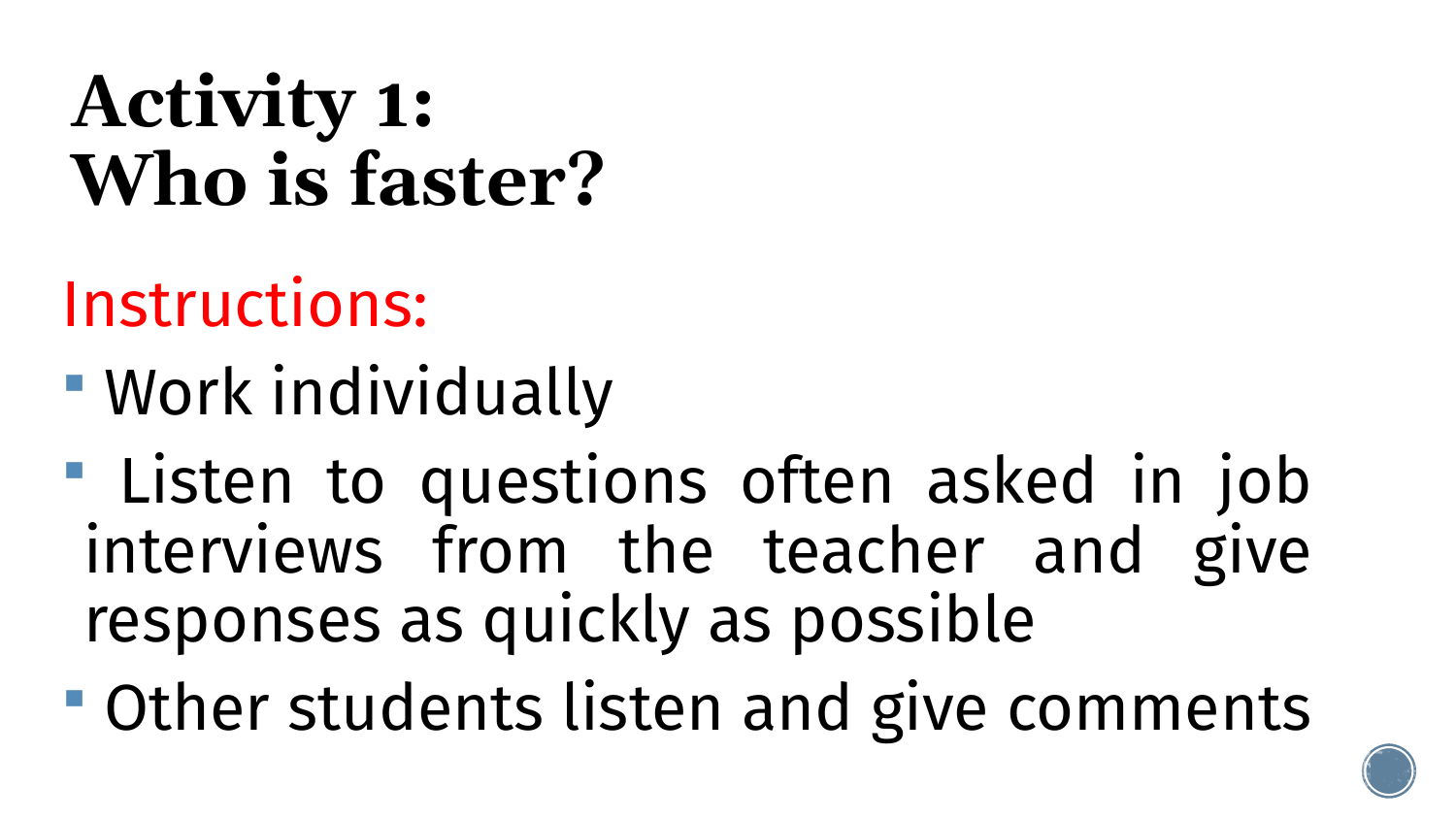

# Activity 1: Who is faster?
Instructions:
 Work individually
 Listen to questions often asked in job interviews from the teacher and give responses as quickly as possible
 Other students listen and give comments